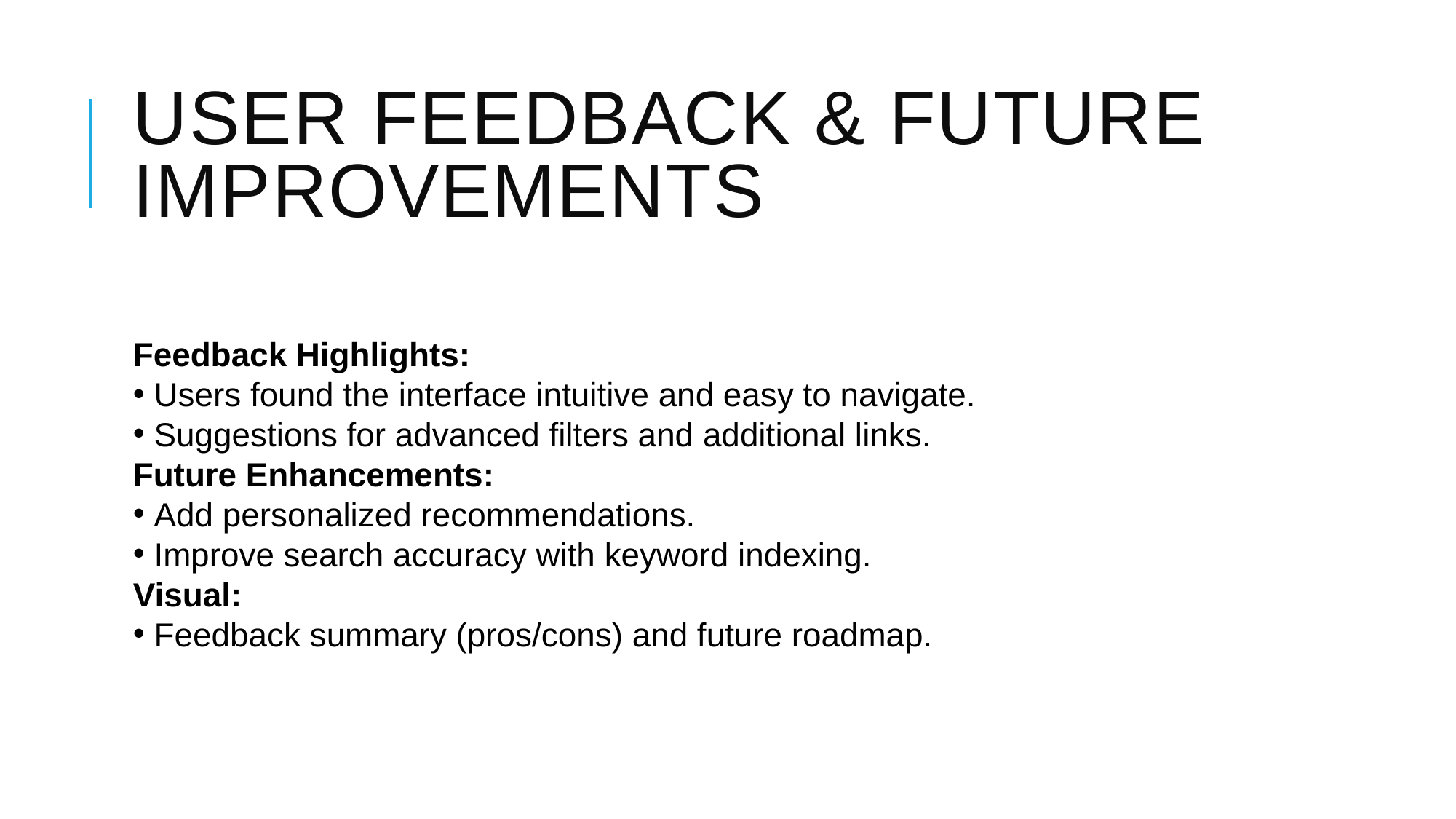

# User Feedback & Future Improvements
Feedback Highlights:
 Users found the interface intuitive and easy to navigate.
 Suggestions for advanced filters and additional links.
Future Enhancements:
 Add personalized recommendations.
 Improve search accuracy with keyword indexing.
Visual:
 Feedback summary (pros/cons) and future roadmap.